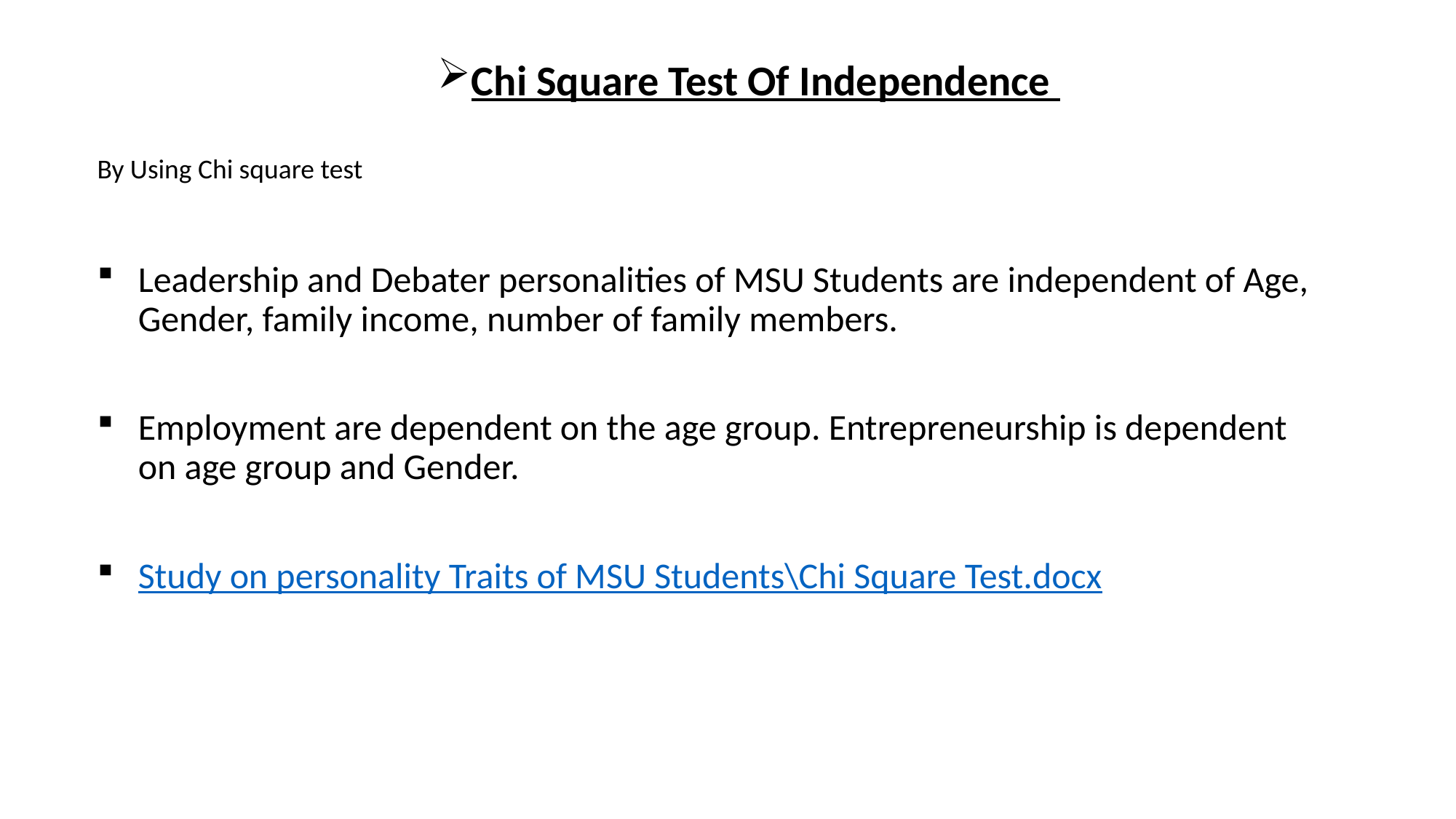

Chi Square Test Of Independence
By Using Chi square test

Leadership and Debater personalities of MSU Students are independent of Age, Gender, family income, number of family members.

Employment are dependent on the age group. Entrepreneurship is dependent on age group and Gender.

Study on personality Traits of MSU Students\Chi Square Test.docx